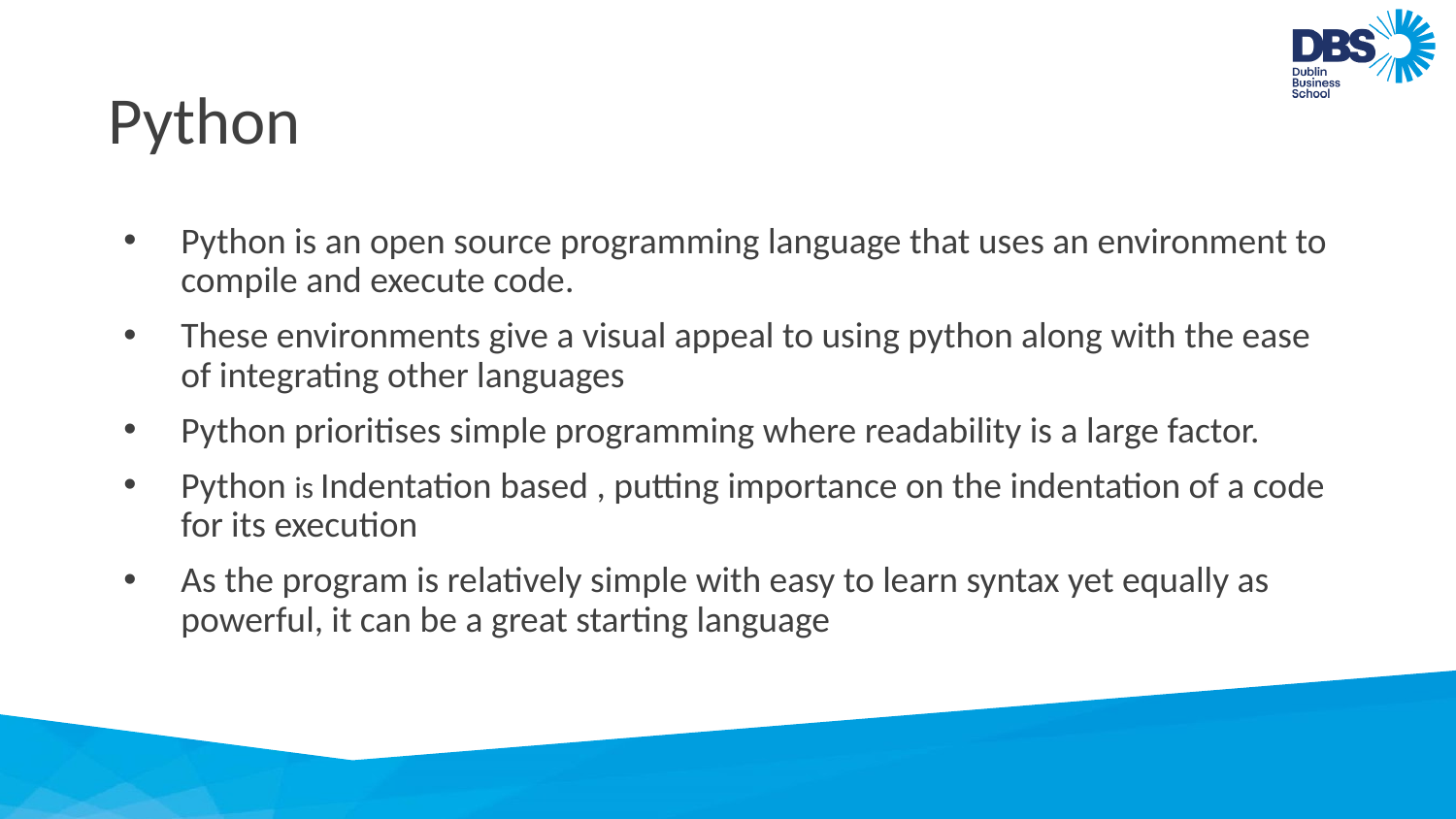

# Python
Python is an open source programming language that uses an environment to compile and execute code.
These environments give a visual appeal to using python along with the ease of integrating other languages
Python prioritises simple programming where readability is a large factor.
Python is Indentation based , putting importance on the indentation of a code for its execution
As the program is relatively simple with easy to learn syntax yet equally as powerful, it can be a great starting language